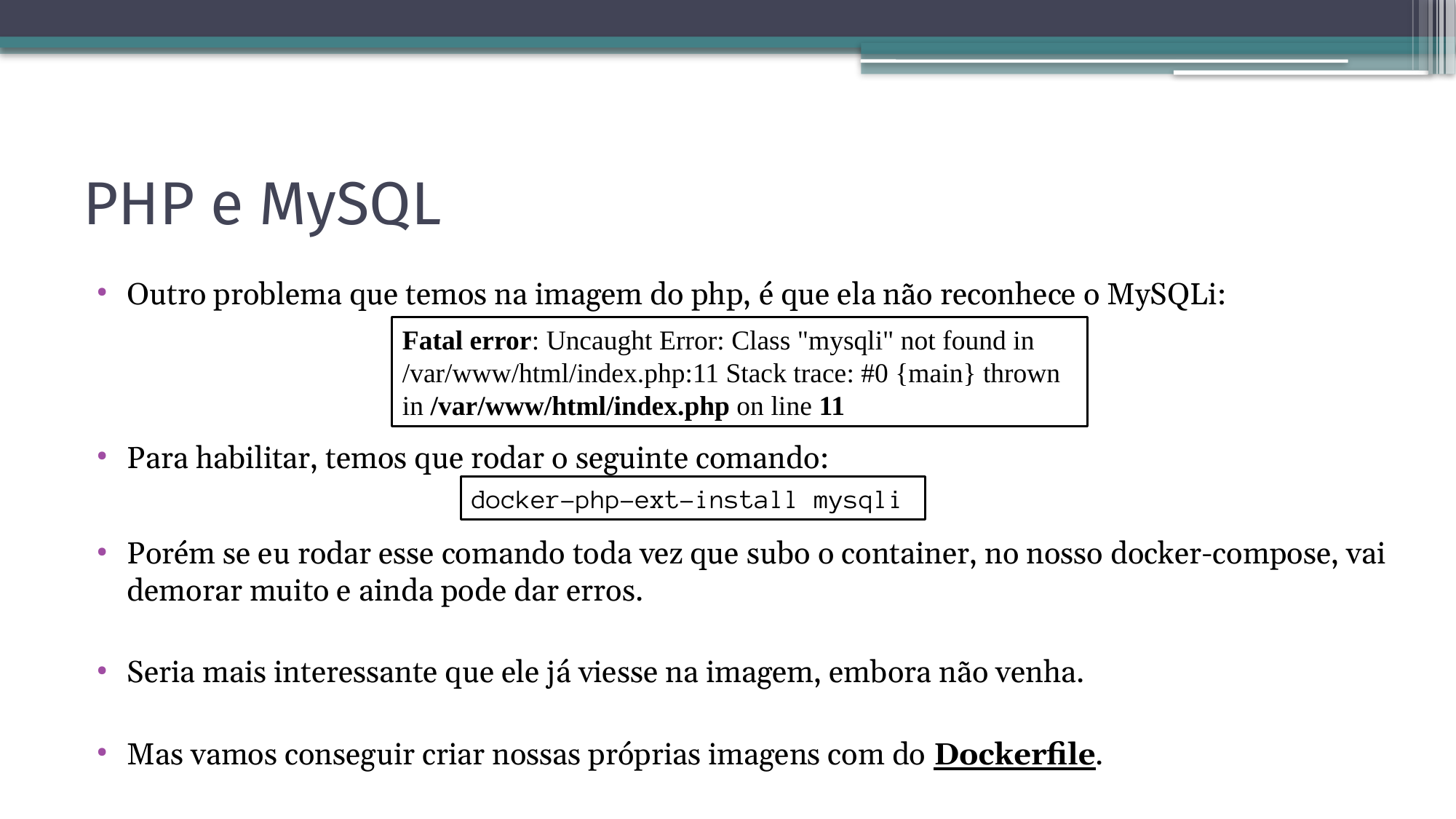

# PHP e MySQL
Outro problema que temos na imagem do php, é que ela não reconhece o MySQLi:

Para habilitar, temos que rodar o seguinte comando:

Porém se eu rodar esse comando toda vez que subo o container, no nosso docker-compose, vai demorar muito e ainda pode dar erros.

Seria mais interessante que ele já viesse na imagem, embora não venha.

Mas vamos conseguir criar nossas próprias imagens com do Dockerfile.

Fatal error: Uncaught Error: Class "mysqli" not found in /var/www/html/index.php:11 Stack trace: #0 {main} thrown in /var/www/html/index.php on line 11
docker-php-ext-install mysqli